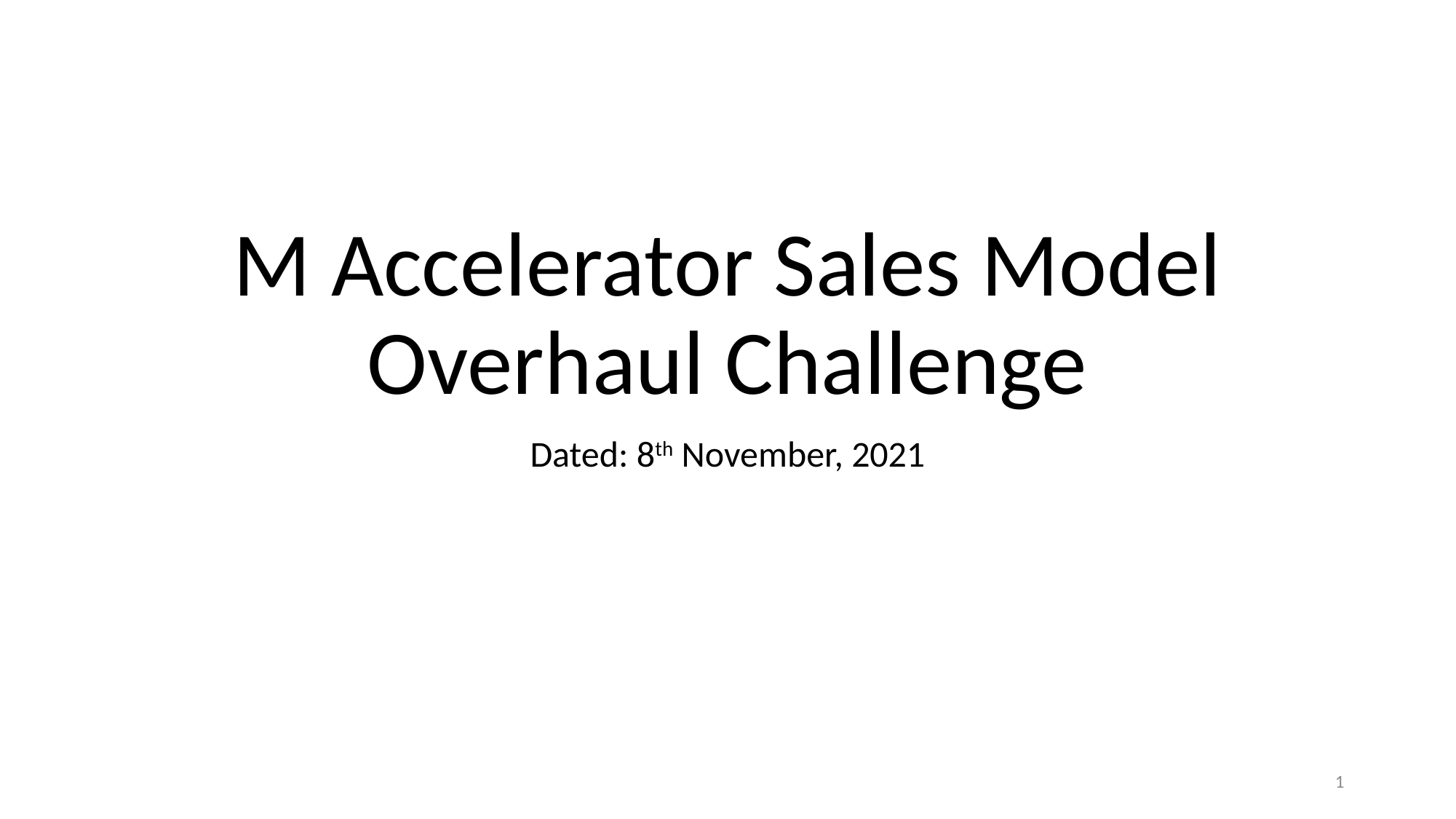

# M Accelerator Sales Model Overhaul Challenge
Dated: 8th November, 2021
1